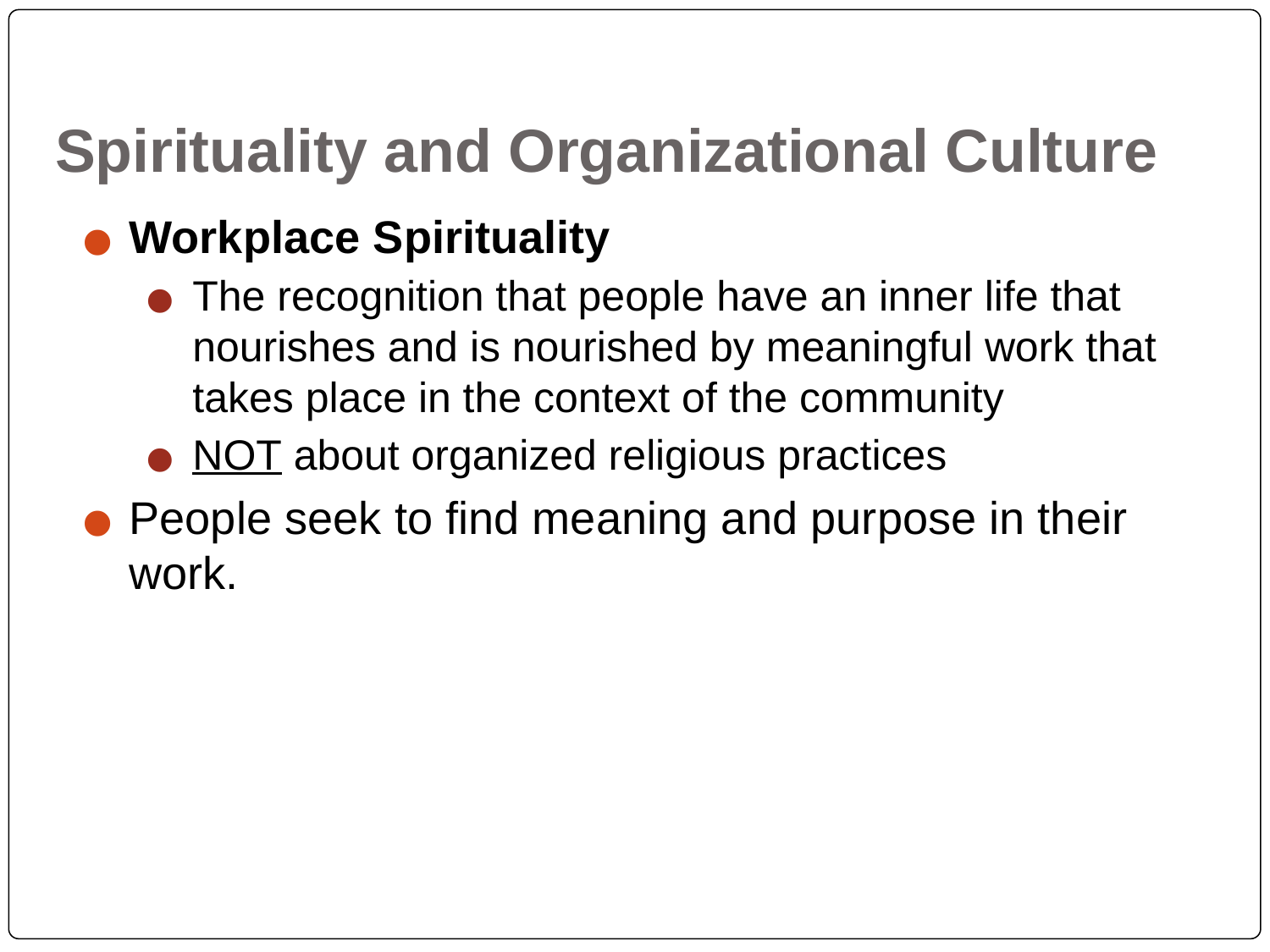

# Spirituality and Organizational Culture
Workplace Spirituality
The recognition that people have an inner life that nourishes and is nourished by meaningful work that takes place in the context of the community
NOT about organized religious practices
People seek to find meaning and purpose in their work.